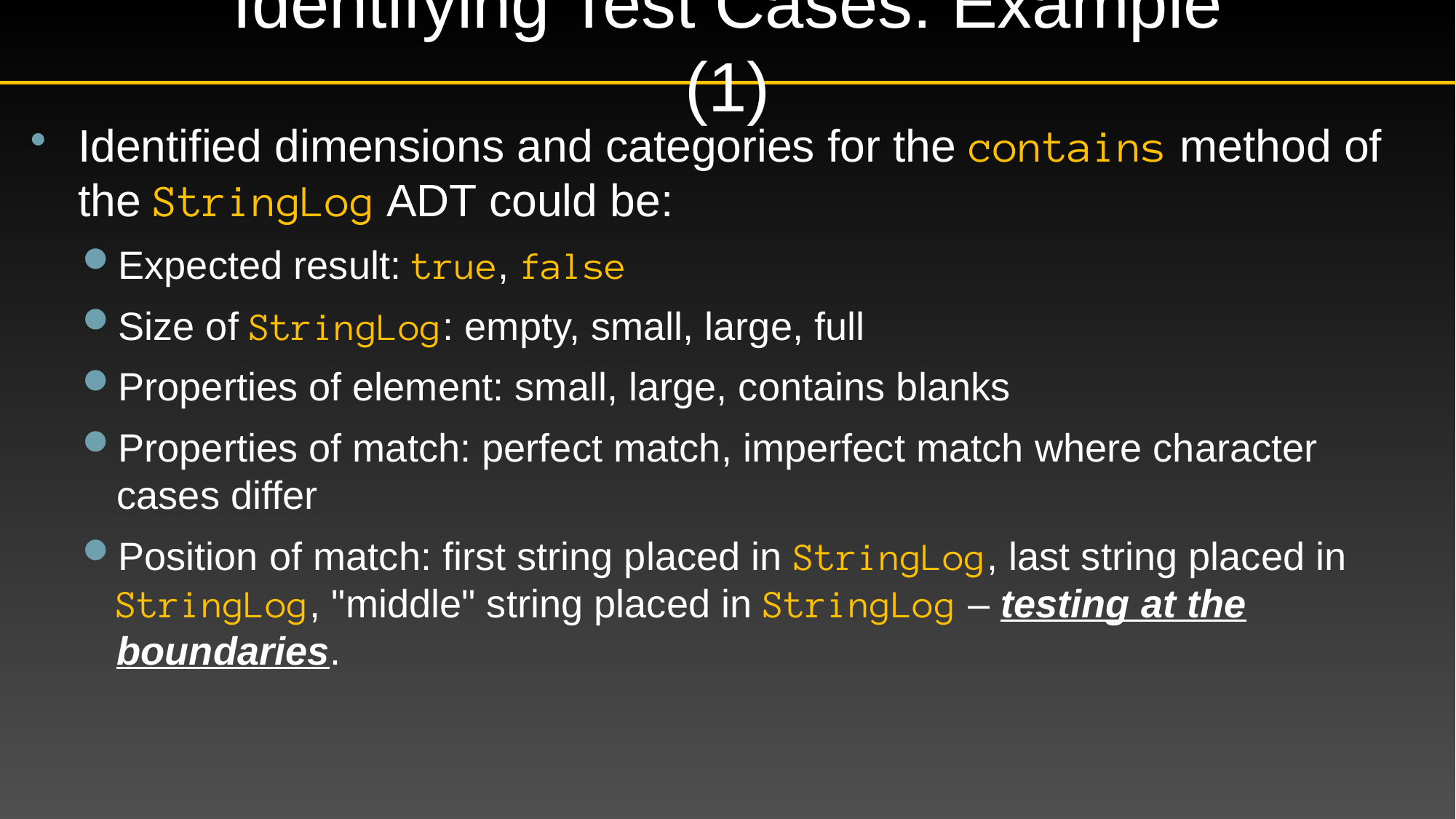

# Identifying Test Cases: Example (1)
Identified dimensions and categories for the contains method of the StringLog ADT could be:
Expected result: true, false
Size of StringLog: empty, small, large, full
Properties of element: small, large, contains blanks
Properties of match: perfect match, imperfect match where character cases differ
Position of match: first string placed in StringLog, last string placed in StringLog, "middle" string placed in StringLog – testing at the boundaries.